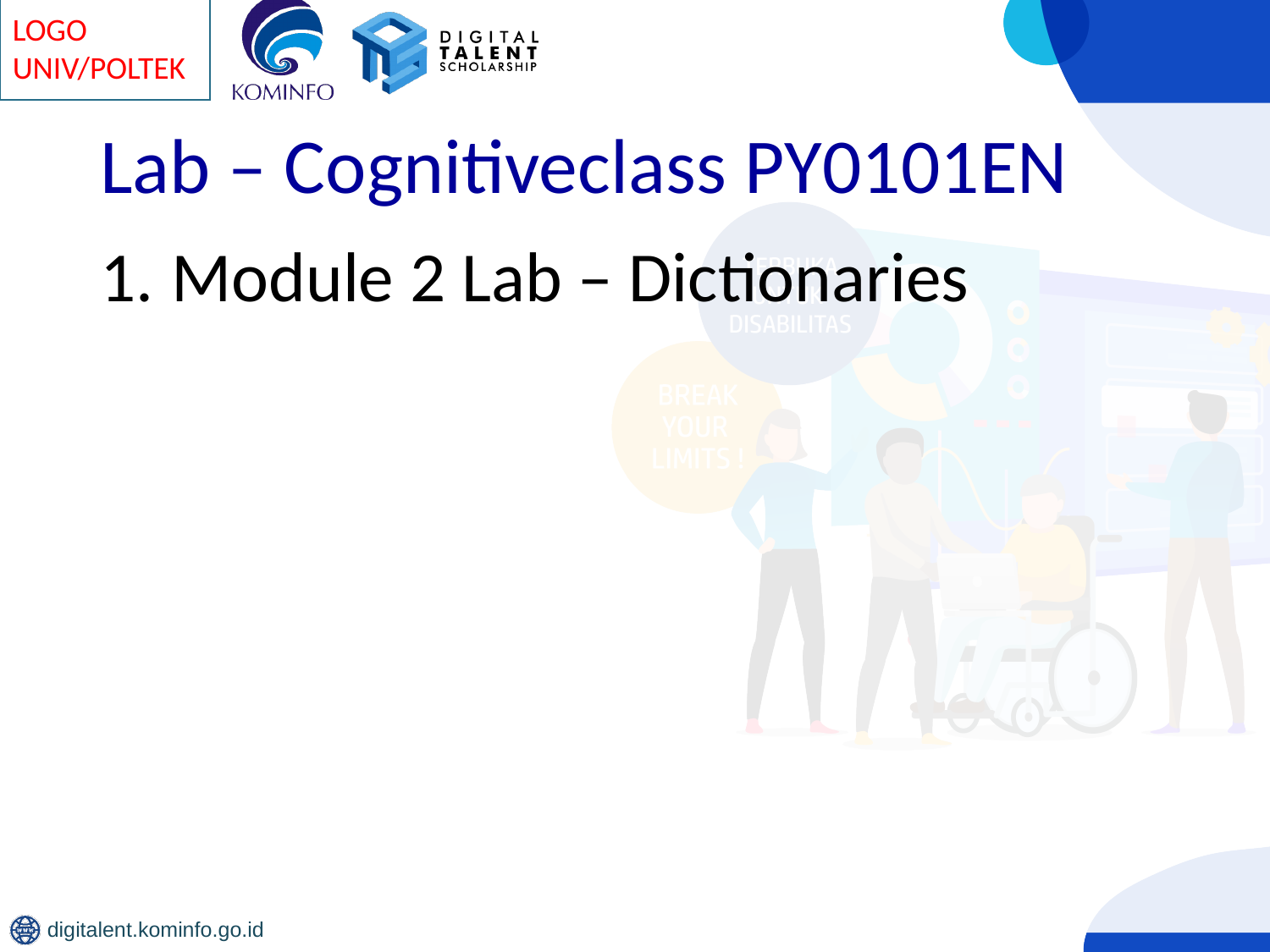

# Lab – Cognitiveclass PY0101EN
Module 2 Lab – Dictionaries